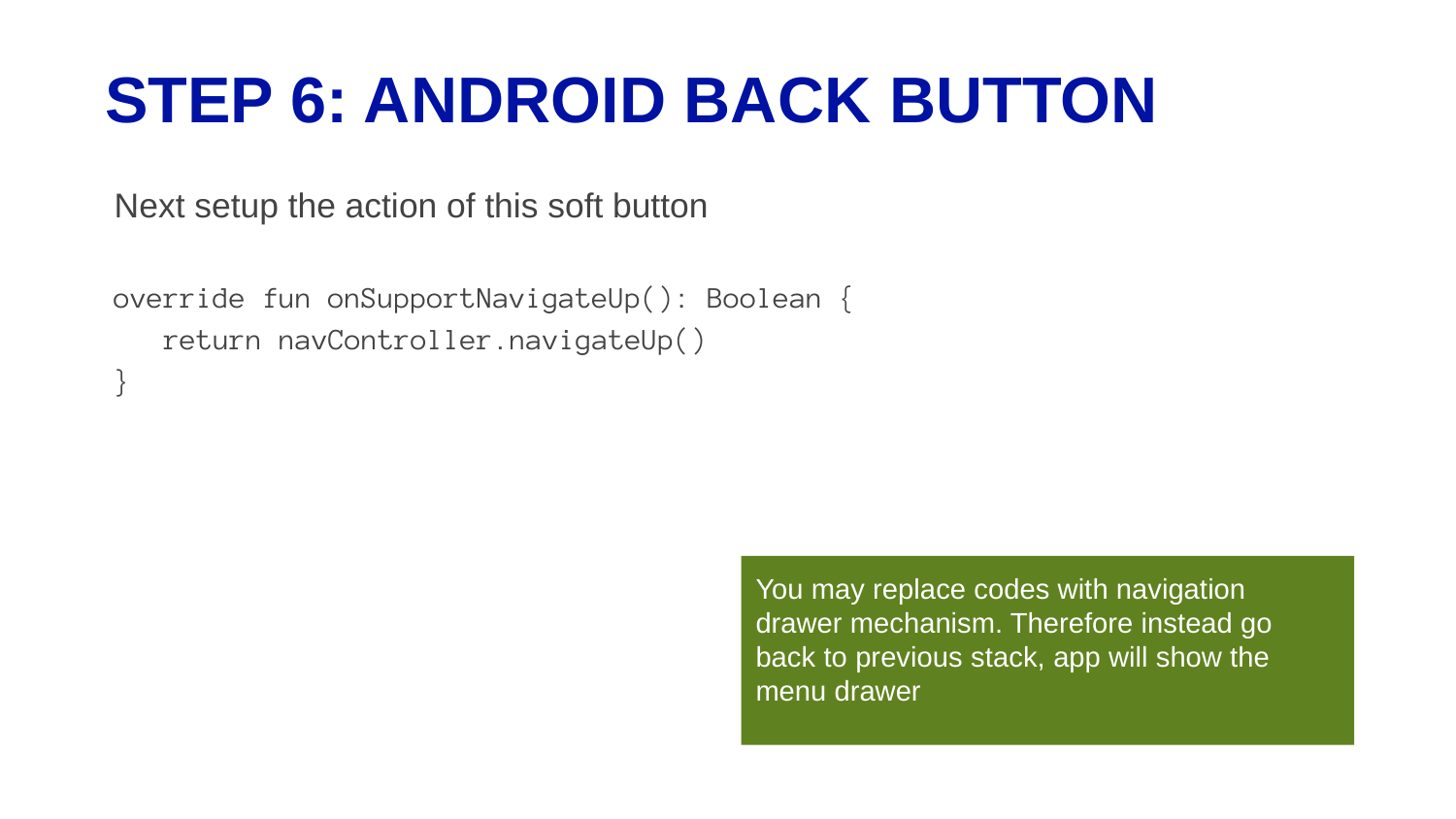

# STEP 6: ANDROID BACK BUTTON
Next setup the action of this soft button

override fun onSupportNavigateUp(): Boolean {
   return navController.navigateUp()
}

You may replace codes with navigation drawer mechanism. Therefore instead go back to previous stack, app will show the menu drawer